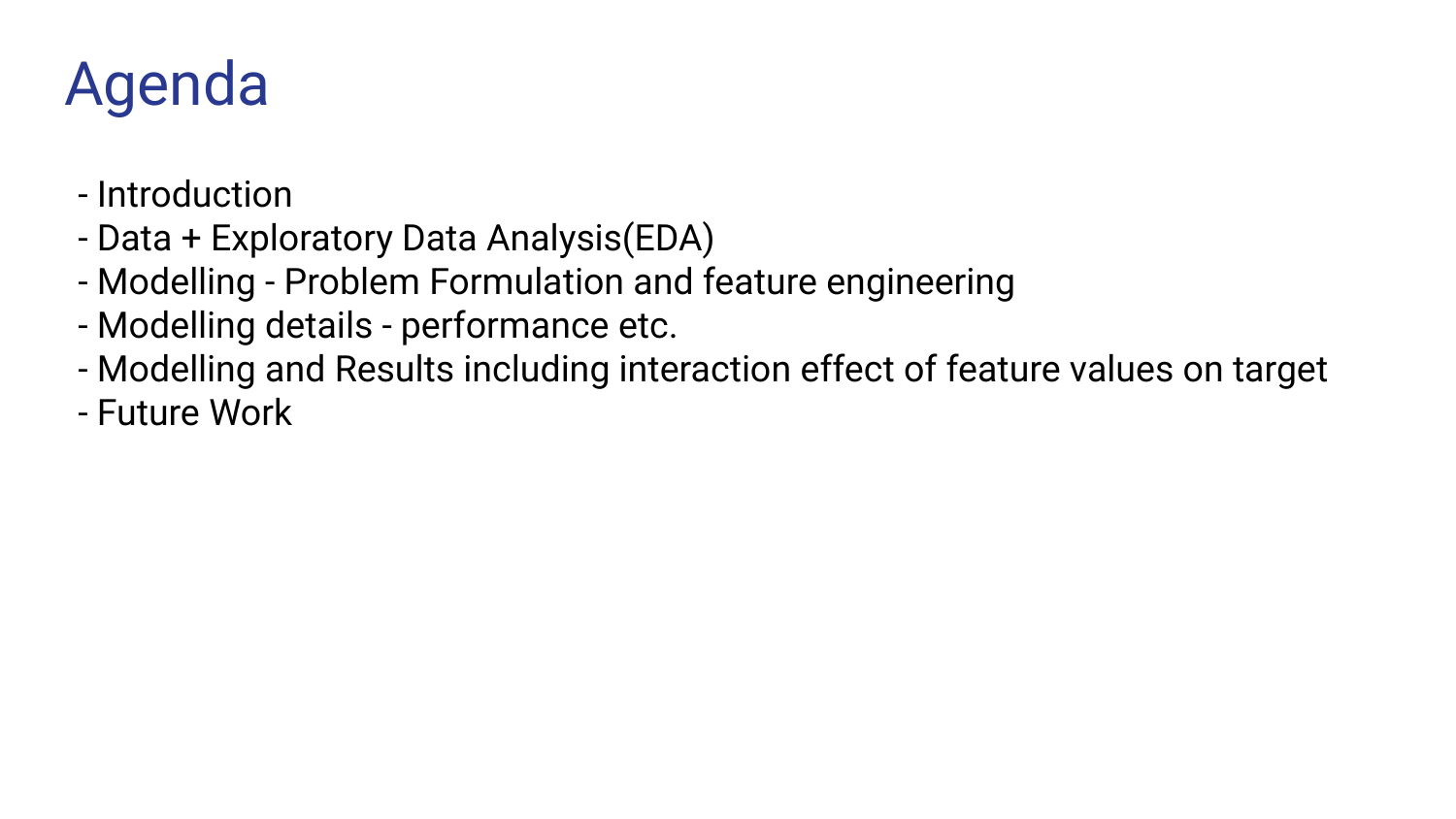

# Agenda
- Introduction
- Data + Exploratory Data Analysis(EDA)
- Modelling - Problem Formulation and feature engineering
- Modelling details - performance etc.
- Modelling and Results including interaction effect of feature values on target
- Future Work